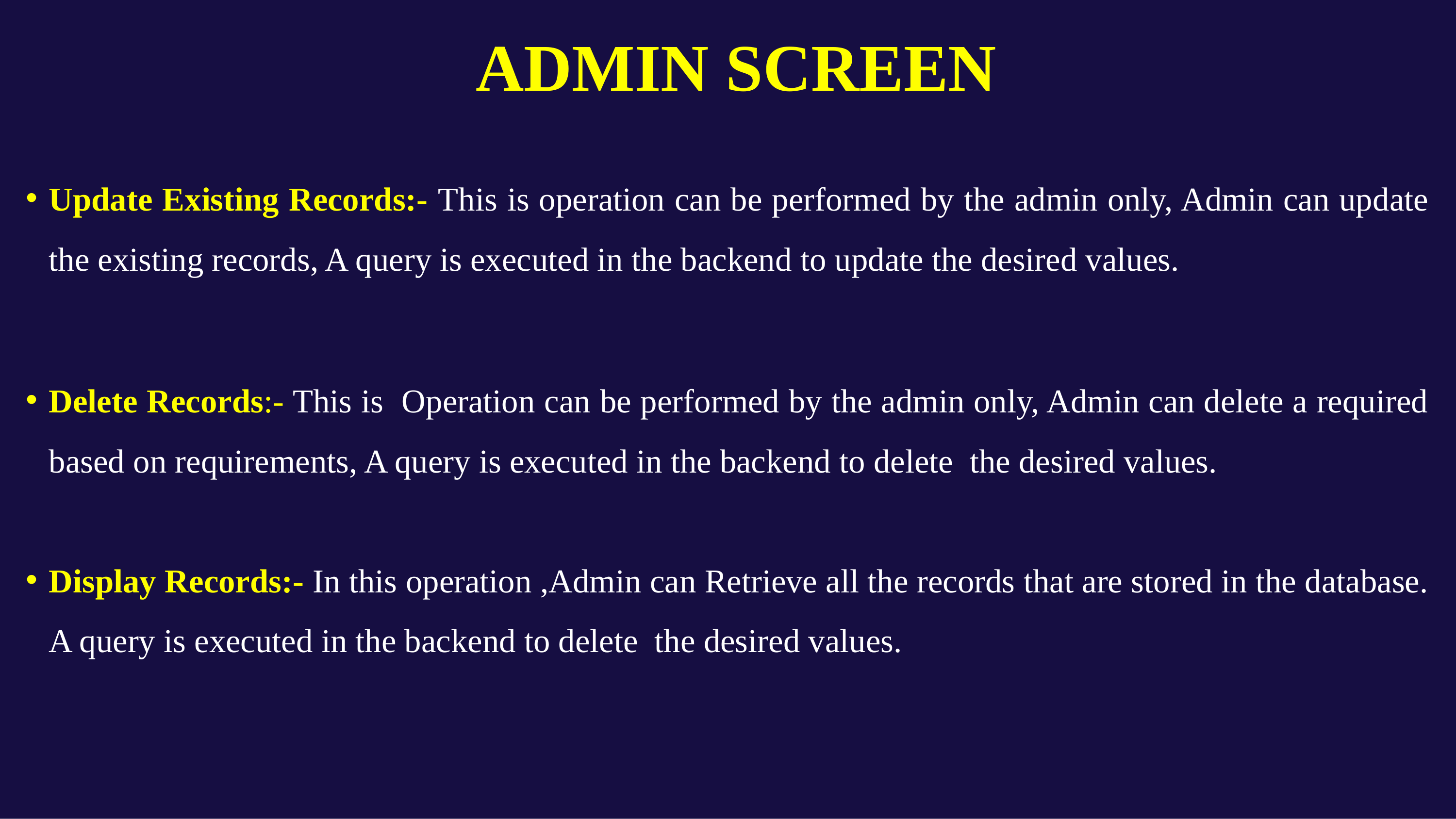

ADMIN SCREEN
Update Existing Records:- This is operation can be performed by the admin only, Admin can update the existing records, A query is executed in the backend to update the desired values.

Delete Records:- This is  Operation can be performed by the admin only, Admin can delete a required based on requirements, A query is executed in the backend to delete  the desired values.

Display Records:- In this operation ,Admin can Retrieve all the records that are stored in the database. A query is executed in the backend to delete  the desired values.